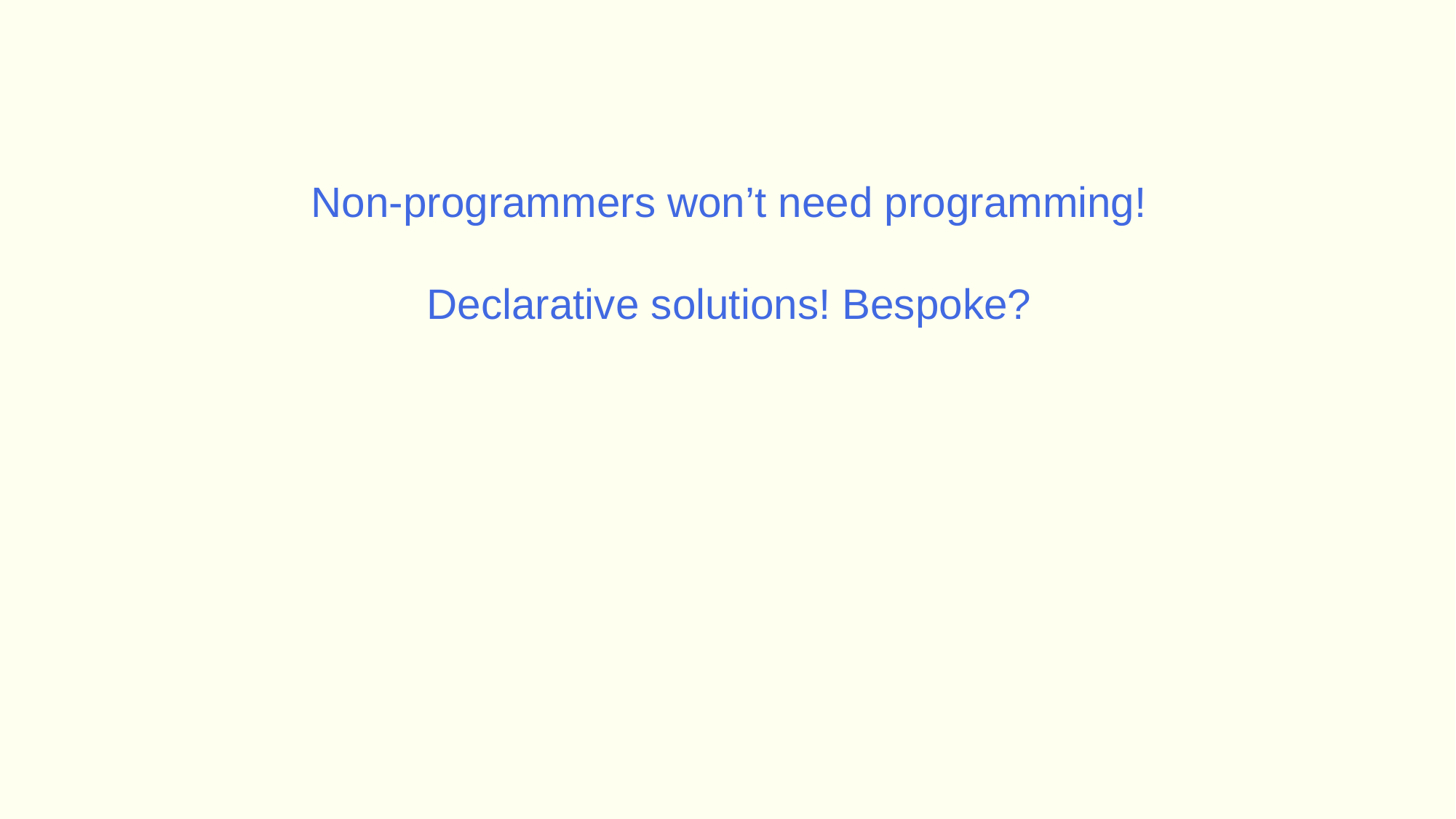

Non-programmers won’t need programming!

Declarative solutions! Bespoke?